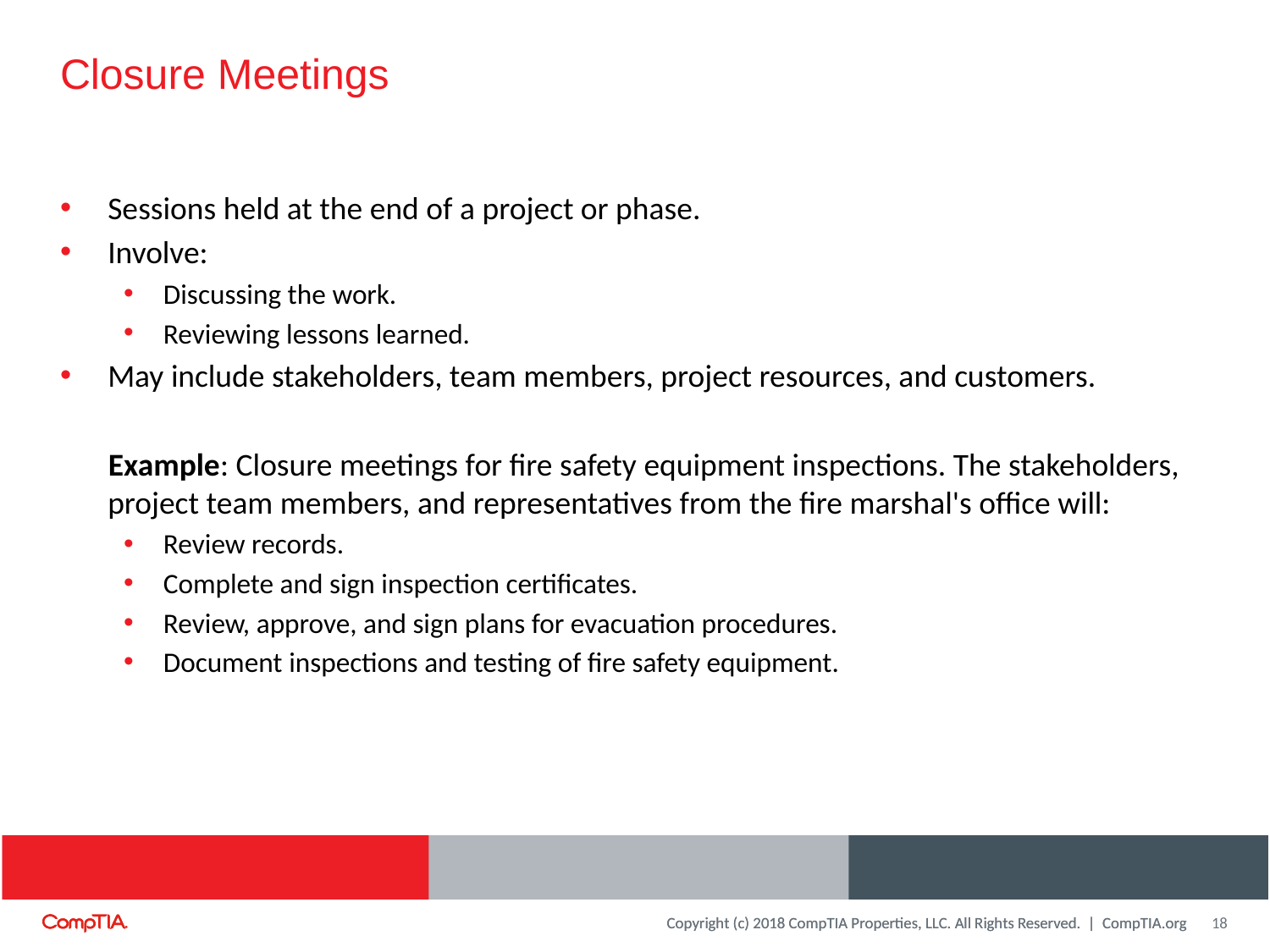

# Closure Meetings
Sessions held at the end of a project or phase.
Involve:
Discussing the work.
Reviewing lessons learned.
May include stakeholders, team members, project resources, and customers.

Example: Closure meetings for fire safety equipment inspections. The stakeholders, project team members, and representatives from the fire marshal's office will:
Review records.
Complete and sign inspection certificates.
Review, approve, and sign plans for evacuation procedures.
Document inspections and testing of fire safety equipment.
18